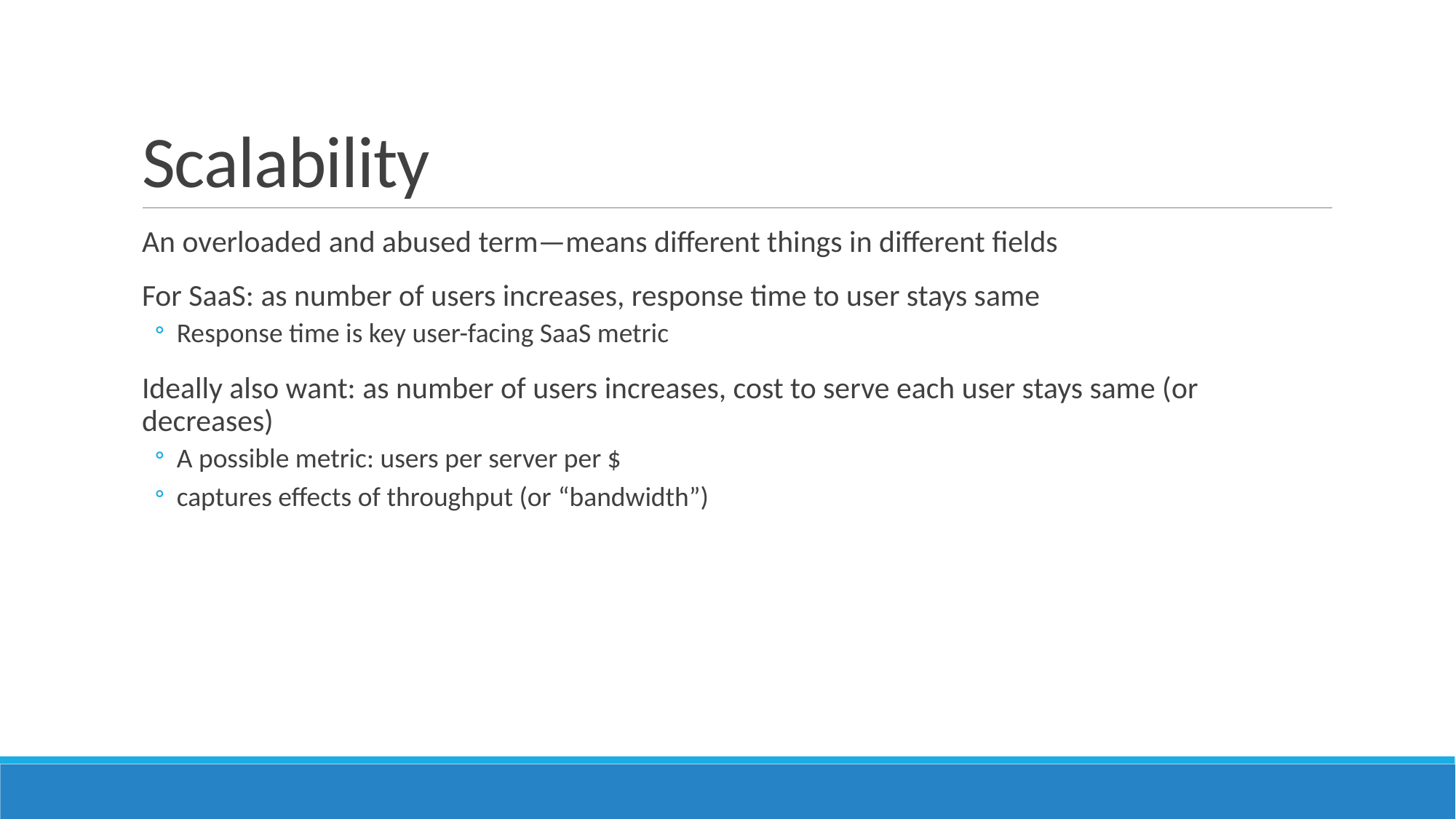

# Scalability
An overloaded and abused term—means different things in different fields
For SaaS: as number of users increases, response time to user stays same
Response time is key user-facing SaaS metric
Ideally also want: as number of users increases, cost to serve each user stays same (or decreases)
A possible metric: users per server per $
captures effects of throughput (or “bandwidth”)